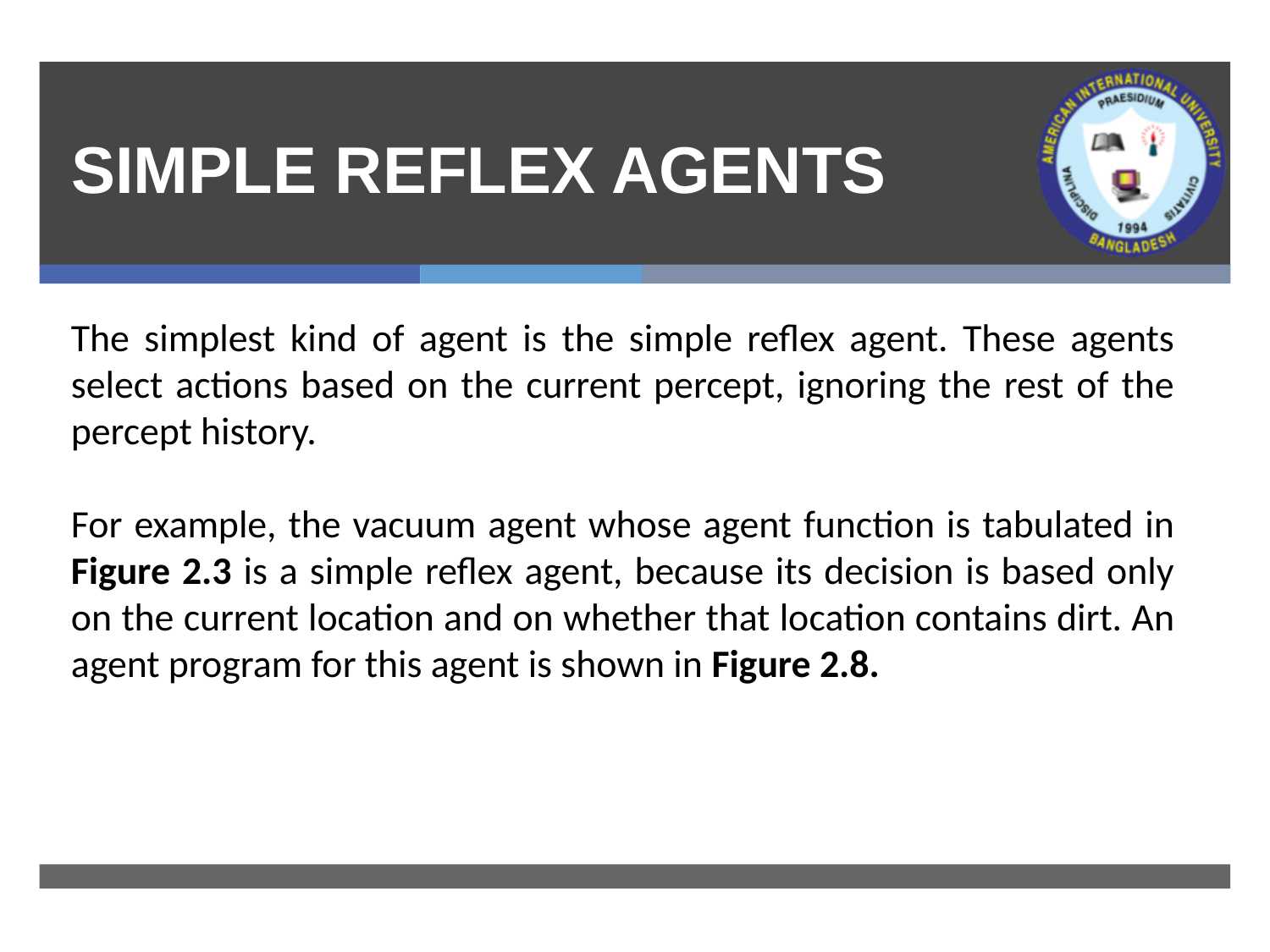

# SIMPLE REFLEX AGENTS

The simplest kind of agent is the simple reflex agent. These agents select actions based on the current percept, ignoring the rest of the percept history.

For example, the vacuum agent whose agent function is tabulated in Figure 2.3 is a simple reflex agent, because its decision is based only on the current location and on whether that location contains dirt. An agent program for this agent is shown in Figure 2.8.